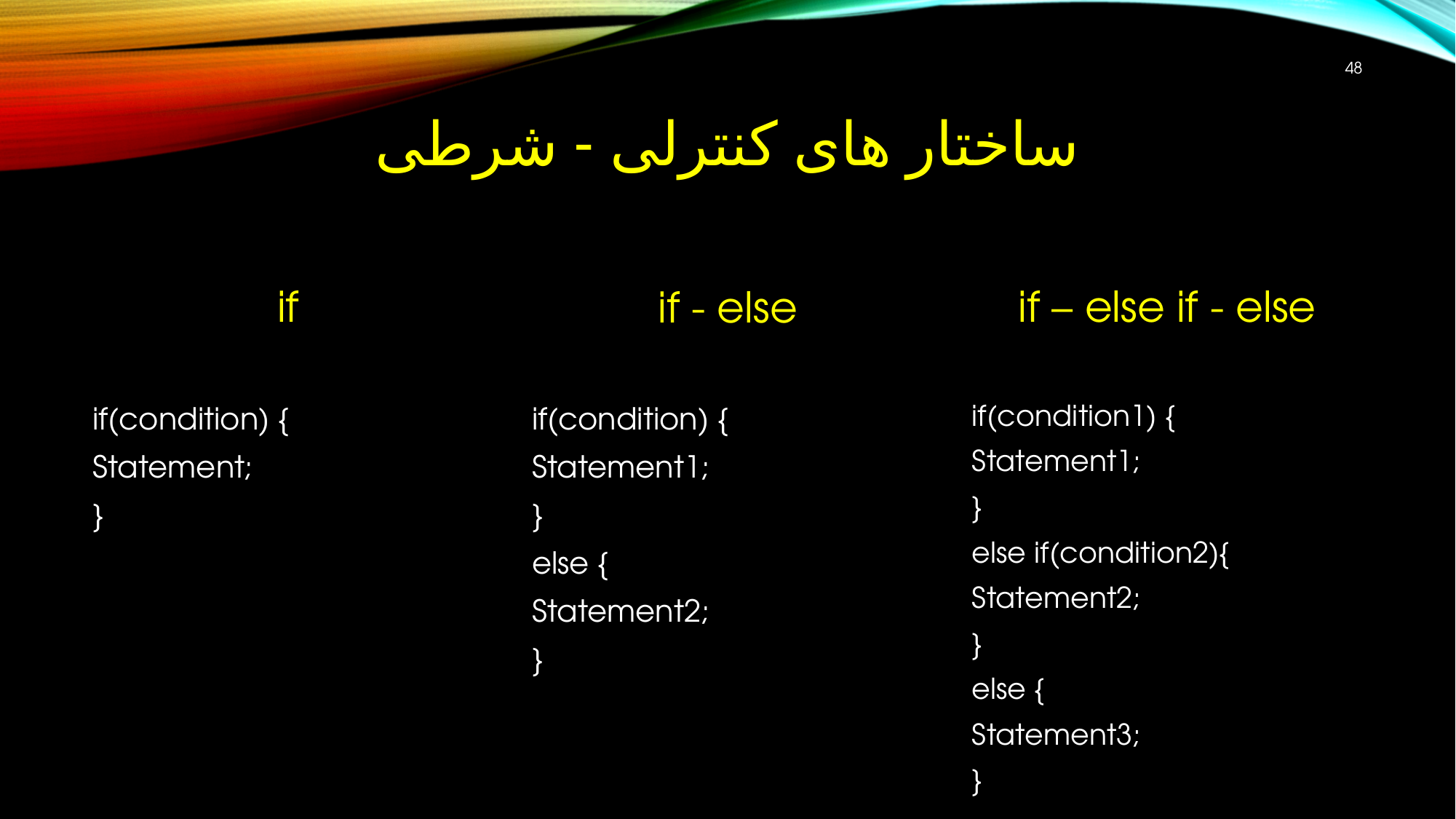

48
# ساختار های کنترلی - شرطی
if – else if - else
if - else
if

if(condition) {
Statement1;
}
else {
Statement2;
}

if(condition) {
Statement;
}

if(condition1) {
Statement1;
}
else if(condition2){
Statement2;
}
else {
Statement3;
}